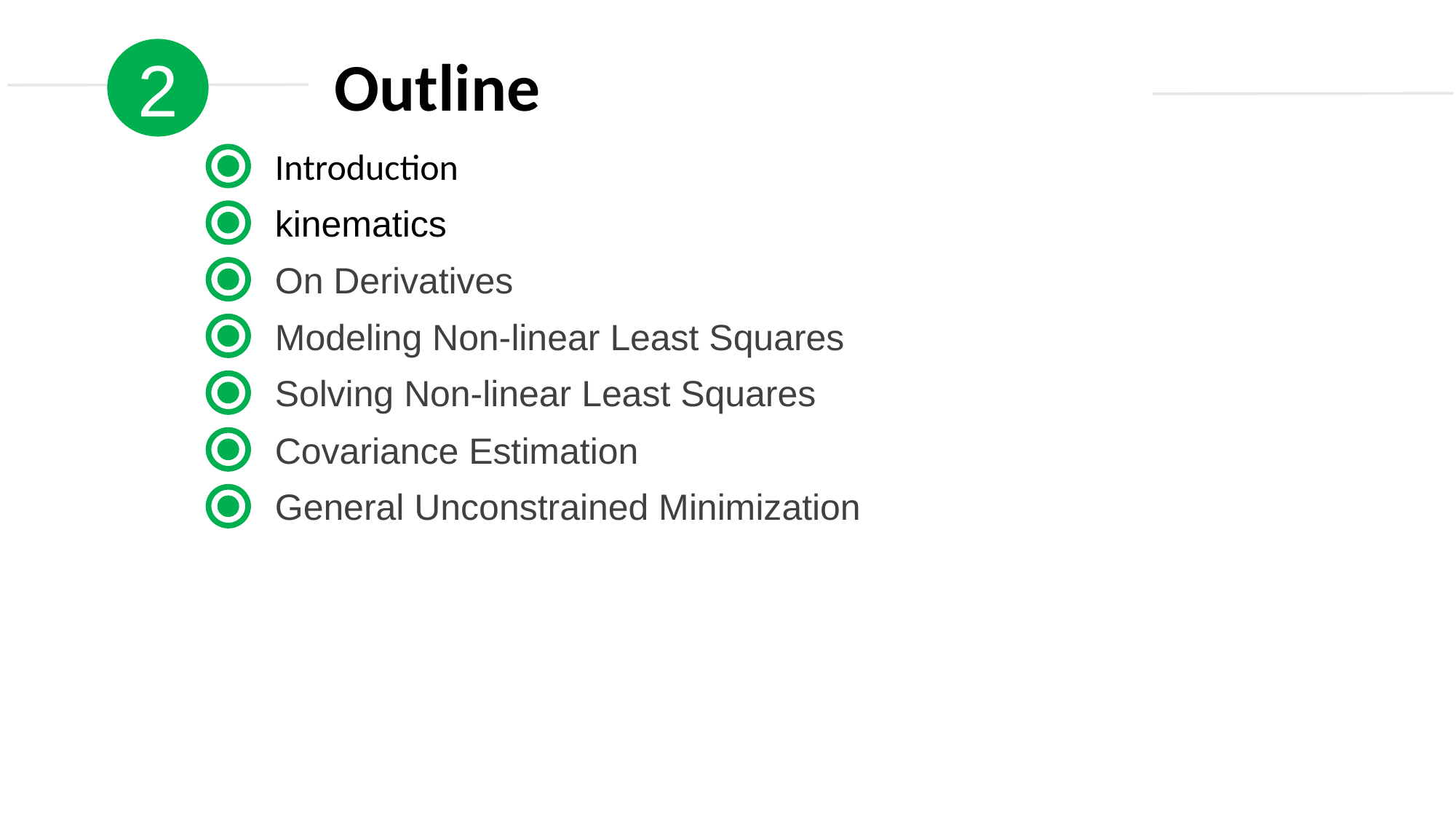

2
Outline
Introduction

kinematics

On Derivatives

Modeling Non-linear Least Squares

Solving Non-linear Least Squares

Covariance Estimation

General Unconstrained Minimization